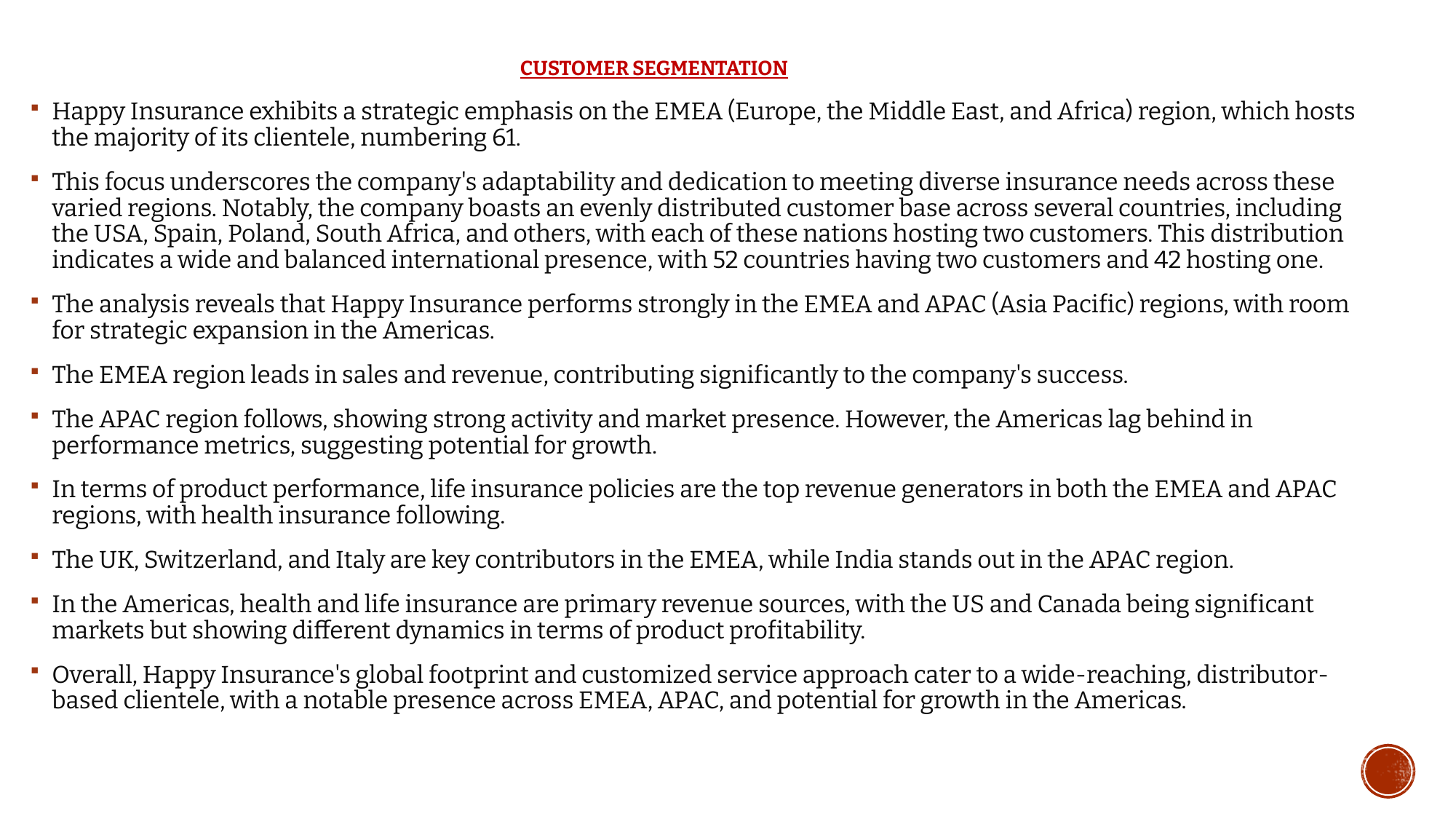

# Customer Segmentation
Happy Insurance exhibits a strategic emphasis on the EMEA (Europe, the Middle East, and Africa) region, which hosts the majority of its clientele, numbering 61.
This focus underscores the company's adaptability and dedication to meeting diverse insurance needs across these varied regions. Notably, the company boasts an evenly distributed customer base across several countries, including the USA, Spain, Poland, South Africa, and others, with each of these nations hosting two customers. This distribution indicates a wide and balanced international presence, with 52 countries having two customers and 42 hosting one.
The analysis reveals that Happy Insurance performs strongly in the EMEA and APAC (Asia Pacific) regions, with room for strategic expansion in the Americas.
The EMEA region leads in sales and revenue, contributing significantly to the company's success.
The APAC region follows, showing strong activity and market presence. However, the Americas lag behind in performance metrics, suggesting potential for growth.
In terms of product performance, life insurance policies are the top revenue generators in both the EMEA and APAC regions, with health insurance following.
The UK, Switzerland, and Italy are key contributors in the EMEA, while India stands out in the APAC region.
In the Americas, health and life insurance are primary revenue sources, with the US and Canada being significant markets but showing different dynamics in terms of product profitability.
Overall, Happy Insurance's global footprint and customized service approach cater to a wide-reaching, distributor-based clientele, with a notable presence across EMEA, APAC, and potential for growth in the Americas.